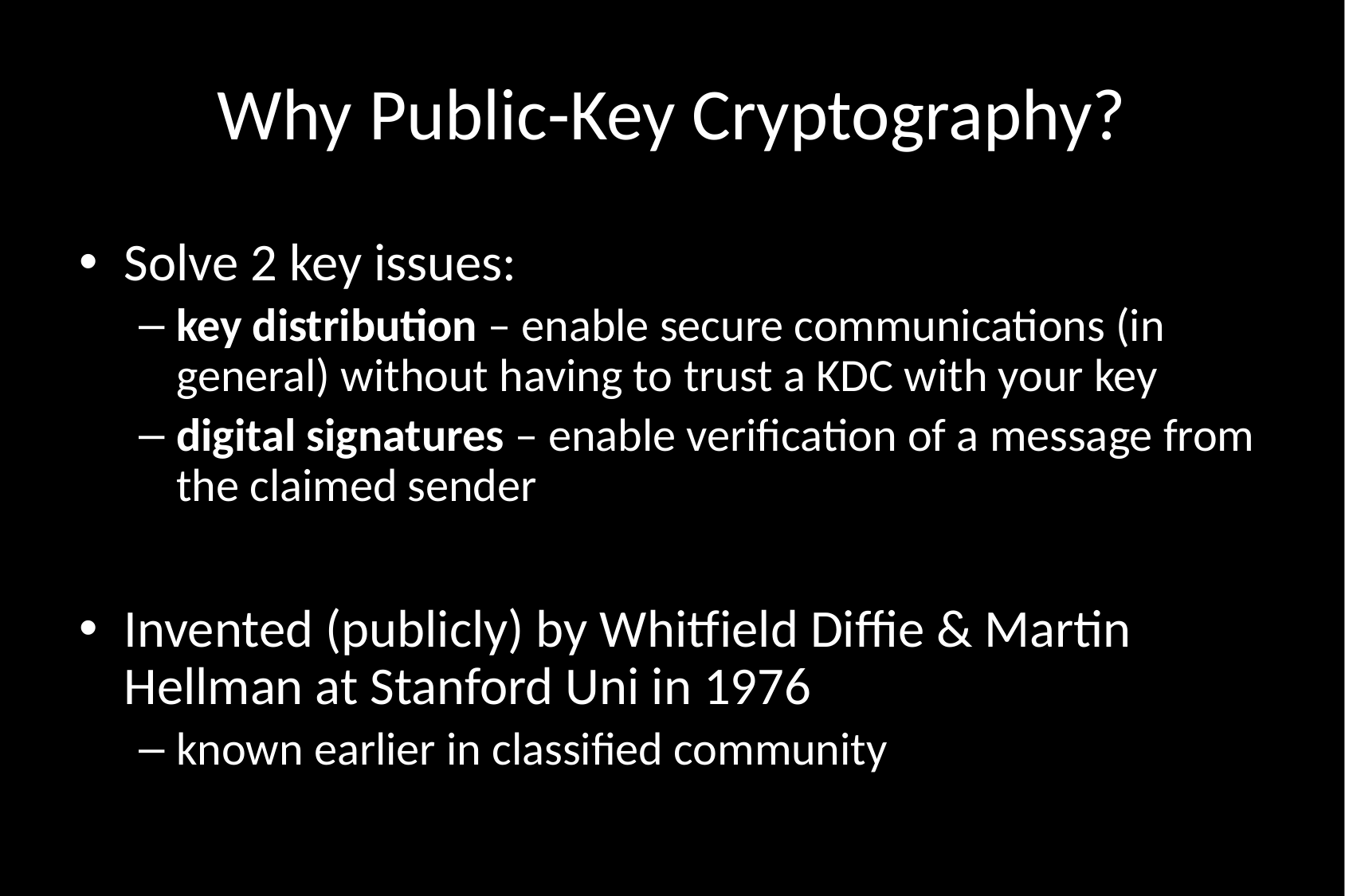

# Why Public-Key Cryptography?
Solve 2 key issues:
key distribution – enable secure communications (in general) without having to trust a KDC with your key
digital signatures – enable verification of a message from the claimed sender

Invented (publicly) by Whitfield Diffie & Martin Hellman at Stanford Uni in 1976
known earlier in classified community